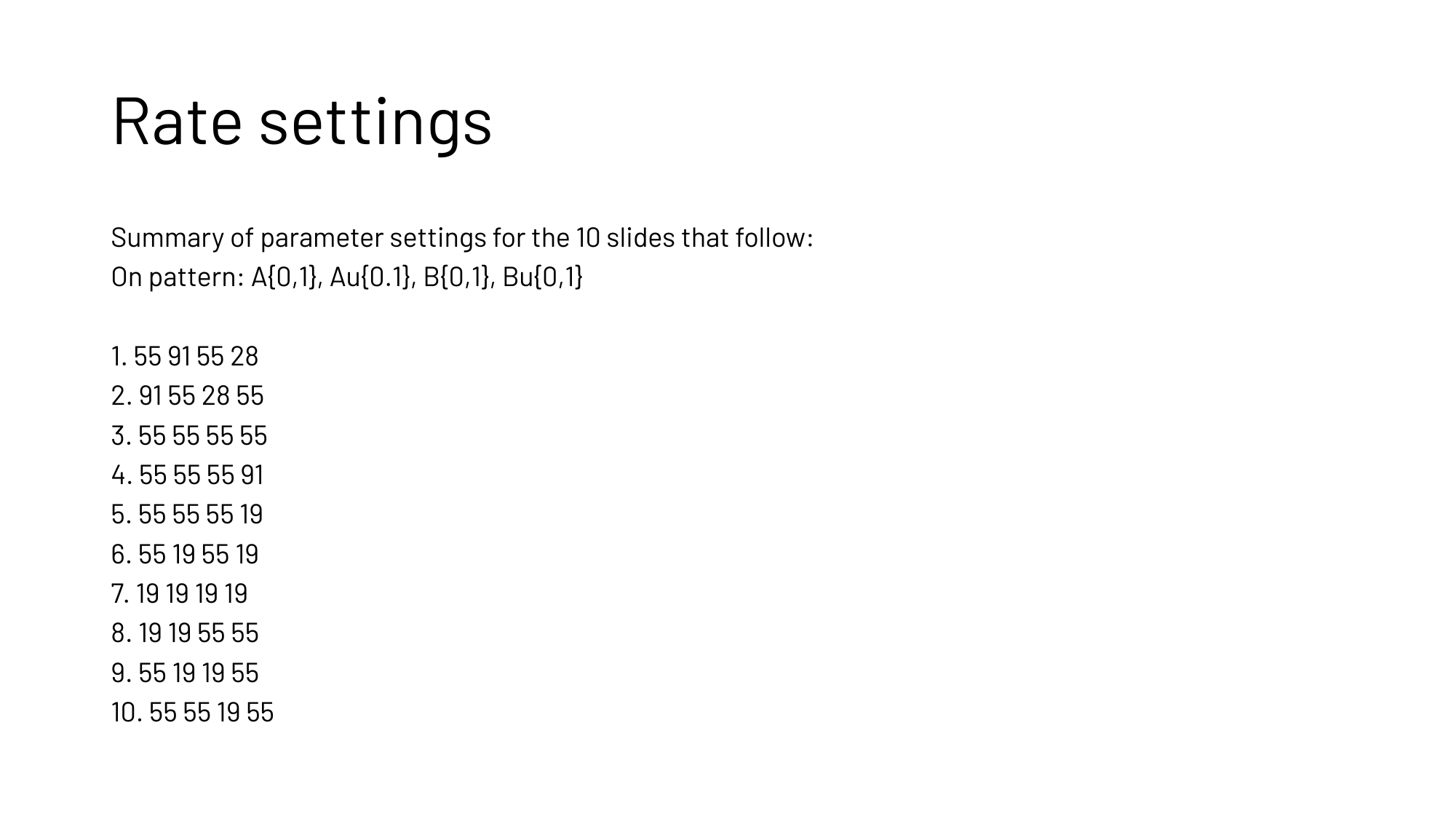

# Rate settings
Summary of parameter settings for the 10 slides that follow:
On pattern: A{0,1}, Au{0.1}, B{0,1}, Bu{0,1}

1. 55 91 55 28
2. 91 55 28 55
3. 55 55 55 55
4. 55 55 55 91
5. 55 55 55 19
6. 55 19 55 19
7. 19 19 19 19
8. 19 19 55 55
9. 55 19 19 55
10. 55 55 19 55